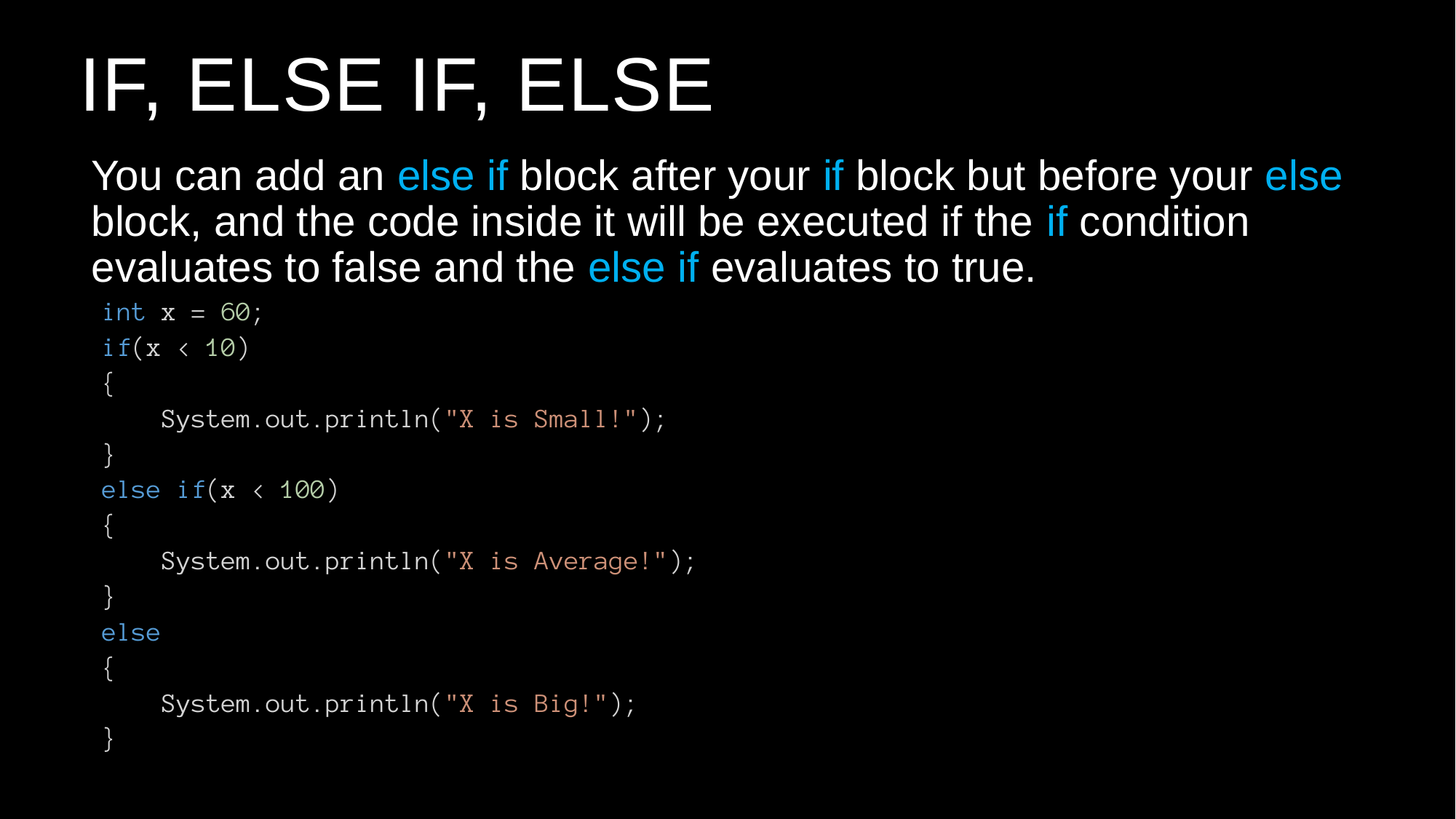

# IF, ELSE IF, ELSE
You can add an else if block after your if block but before your else block, and the code inside it will be executed if the if condition evaluates to false and the else if evaluates to true.
int x = 60;
if(x < 10)
{
    System.out.println("X is Small!");
}
else if(x < 100)
{
    System.out.println("X is Average!");
}
else
{
    System.out.println("X is Big!");
}